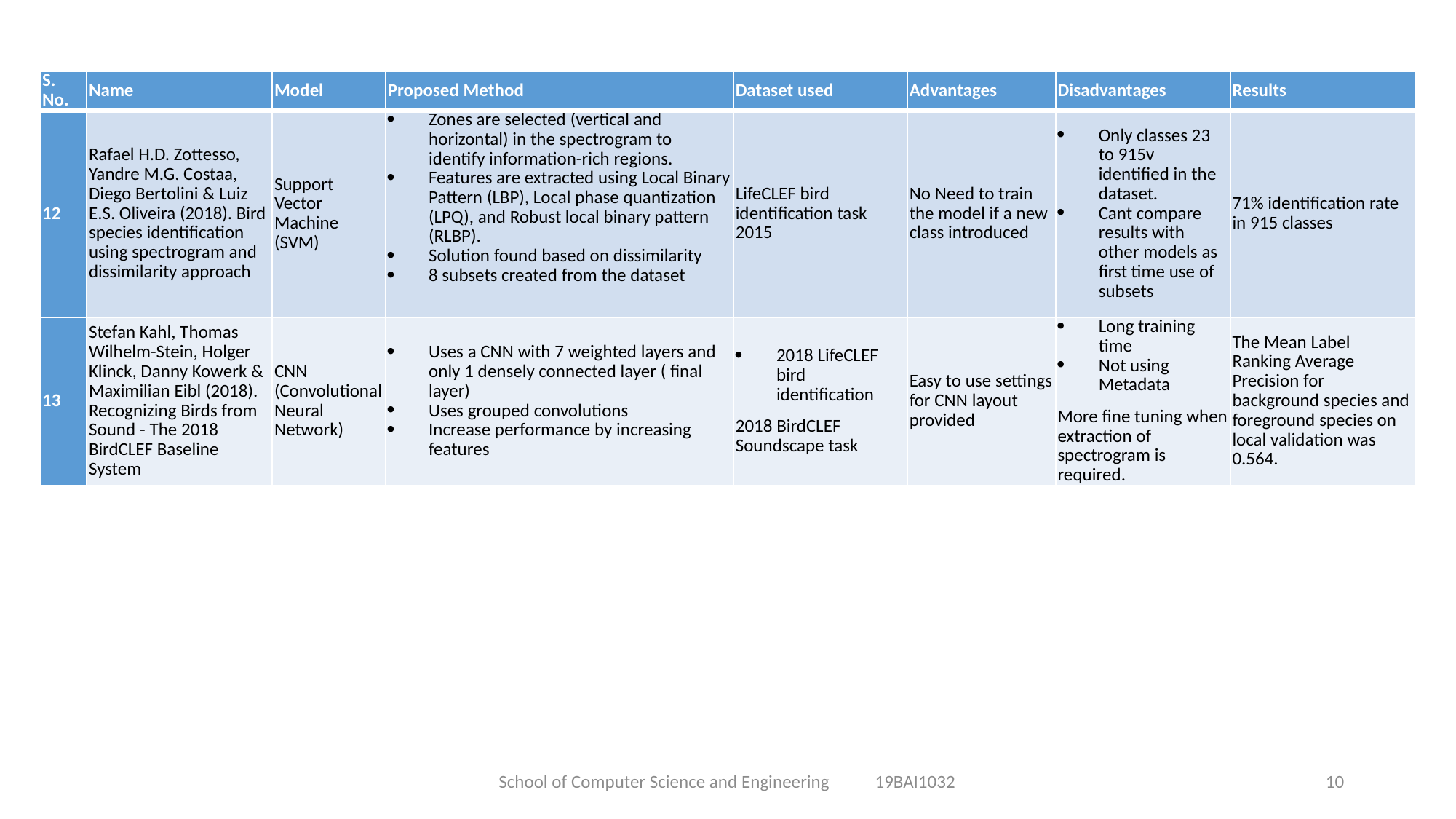

| S. No. | Name | Model | Proposed Method | Dataset used | Advantages | Disadvantages | Results |
| --- | --- | --- | --- | --- | --- | --- | --- |
| 12 | Rafael H.D. Zottesso, Yandre M.G. Costaa, Diego Bertolini & Luiz E.S. Oliveira (2018). Bird species identification using spectrogram and dissimilarity approach | Support Vector Machine (SVM) | Zones are selected (vertical and horizontal) in the spectrogram to identify information-rich regions. Features are extracted using Local Binary Pattern (LBP), Local phase quantization (LPQ), and Robust local binary pattern (RLBP). Solution found based on dissimilarity 8 subsets created from the dataset | LifeCLEF bird identification task 2015 | No Need to train the model if a new class introduced | Only classes 23 to 915v identified in the dataset. Cant compare results with other models as first time use of subsets | 71% identification rate in 915 classes |
| 13 | Stefan Kahl, Thomas Wilhelm-Stein, Holger Klinck, Danny Kowerk & Maximilian Eibl (2018). Recognizing Birds from Sound - The 2018 BirdCLEF Baseline System | CNN (Convolutional Neural Network) | Uses a CNN with 7 weighted layers and only 1 densely connected layer ( final layer) Uses grouped convolutions Increase performance by increasing features | 2018 LifeCLEF bird identification 2018 BirdCLEF Soundscape task | Easy to use settings for CNN layout provided | Long training time Not using Metadata More fine tuning when extraction of spectrogram is required. | The Mean Label Ranking Average Precision for background species and foreground species on local validation was 0.564. |
School of Computer Science and Engineering           19BAI1032
10